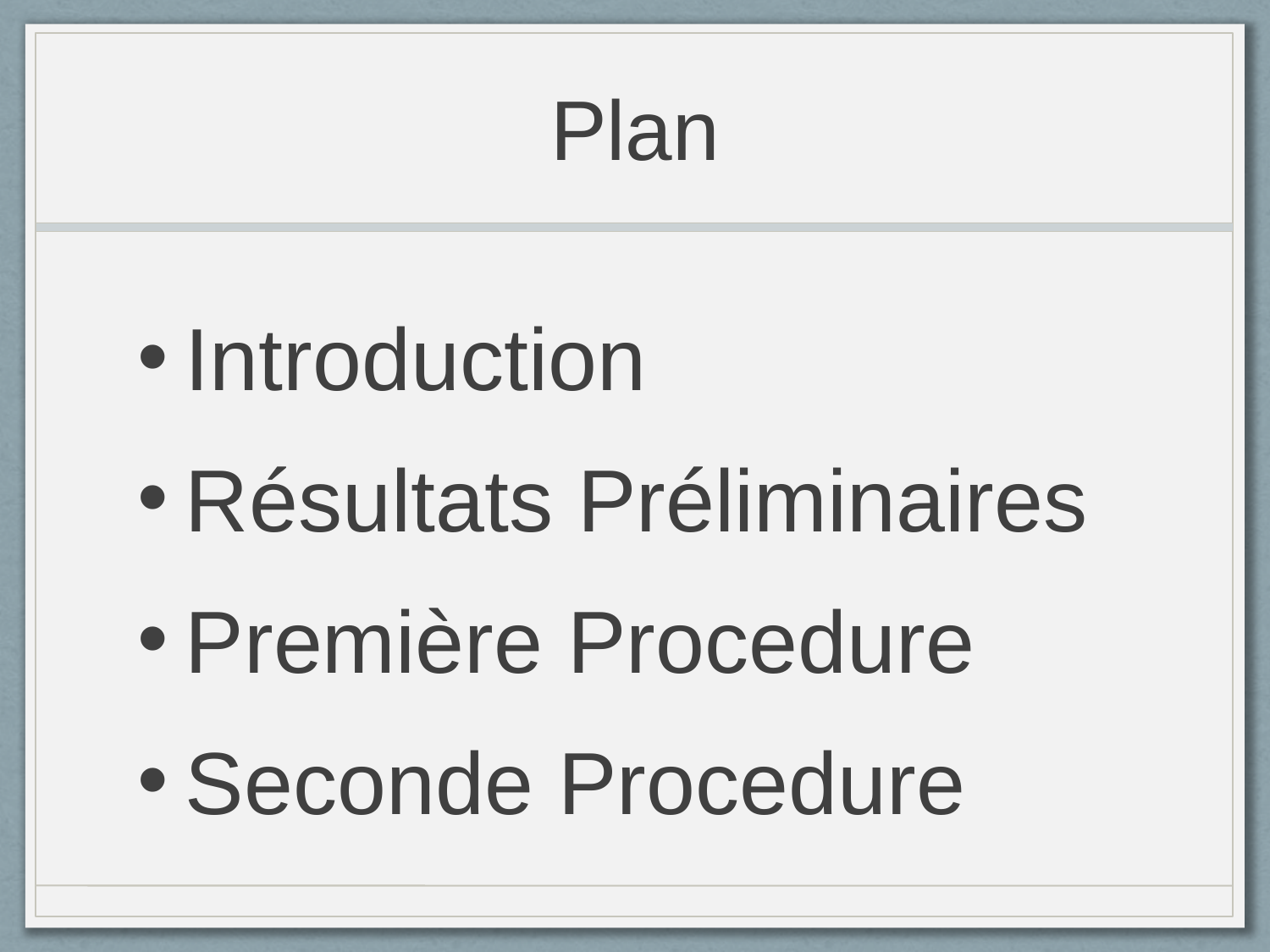

# Plan
Introduction
Résultats Préliminaires
Première Procedure
Seconde Procedure